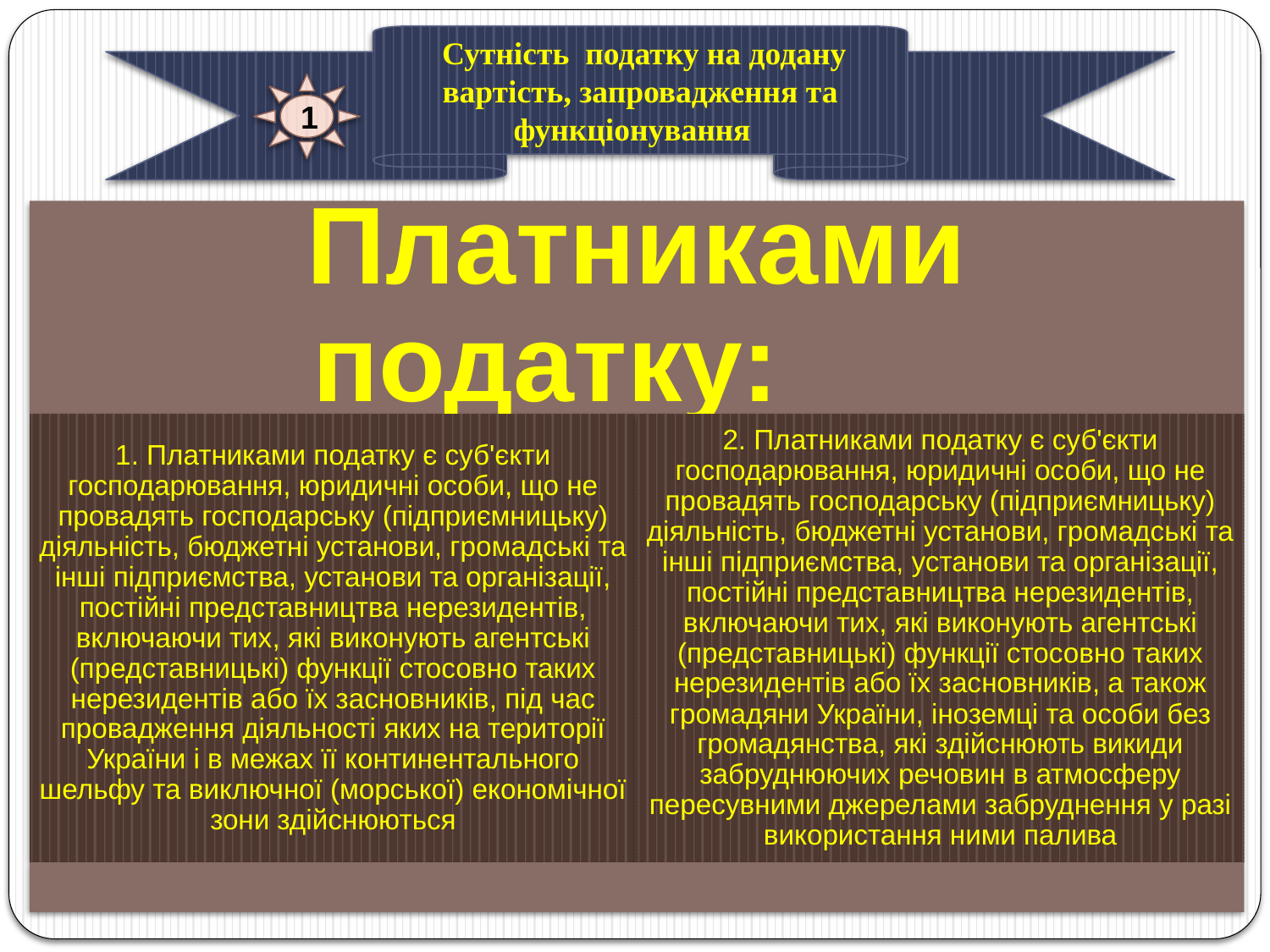

Сутність  податку на додану вартість, запровадження та функціонування
1
Платниками податку:
1. Платниками податку є суб'єкти господарювання, юридичні особи, що не провадять господарську (підприємницьку) діяльність, бюджетні установи, громадські та інші підприємства, установи та організації, постійні представництва нерезидентів, включаючи тих, які виконують агентські (представницькі) функції стосовно таких нерезидентів або їх засновників, під час провадження діяльності яких на території України і в межах її континентального шельфу та виключної (морської) економічної зони здійснюються
2. Платниками податку є суб'єкти господарювання, юридичні особи, що не провадять господарську (підприємницьку) діяльність, бюджетні установи, громадські та інші підприємства, установи та організації, постійні представництва нерезидентів, включаючи тих, які виконують агентські (представницькі) функції стосовно таких нерезидентів або їх засновників, а також громадяни України, іноземці та особи без громадянства, які здійснюють викиди забруднюючих речовин в атмосферу пересувними джерелами забруднення у разі використання ними палива